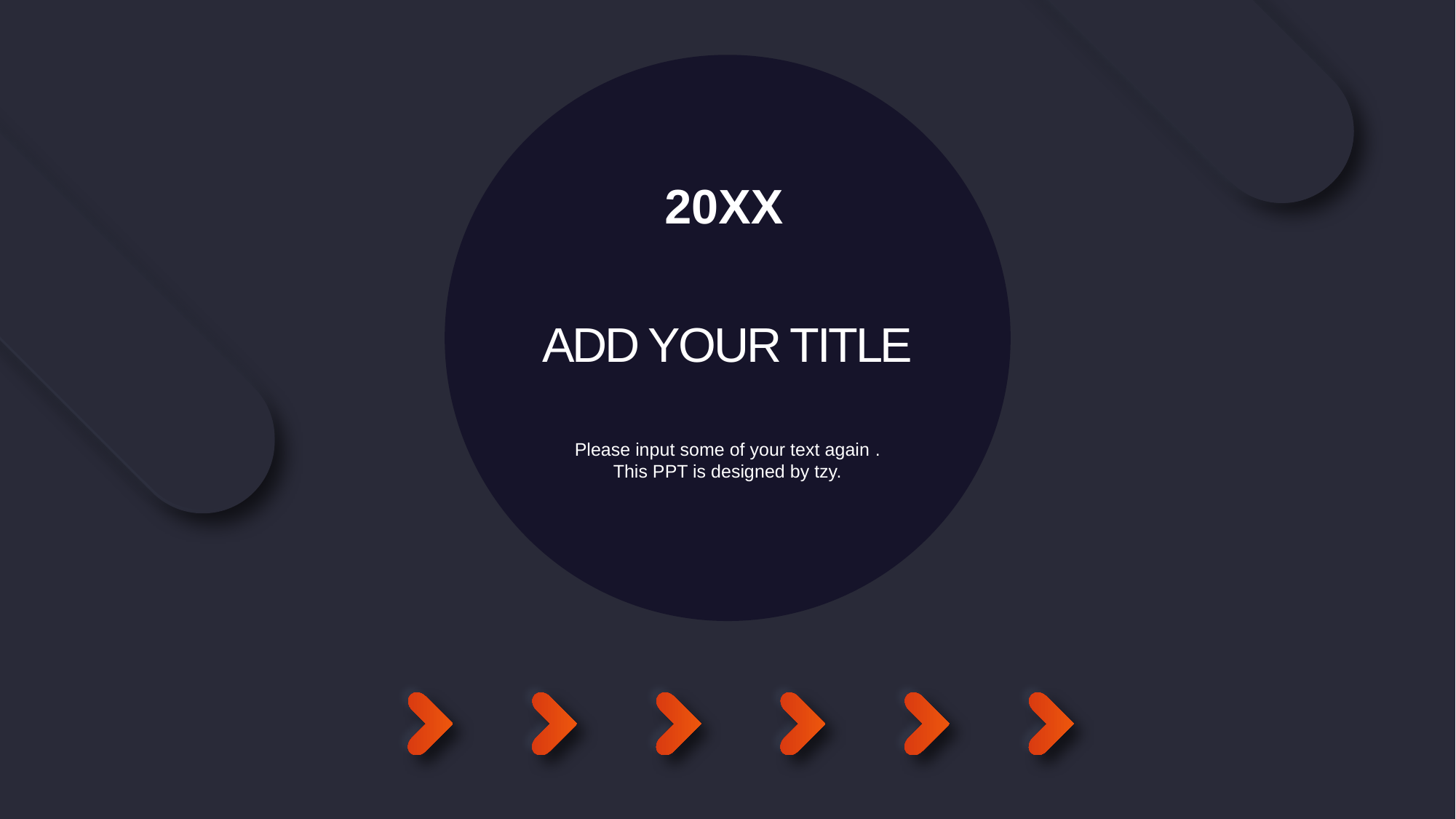

20XX
ADD YOUR TITLE
Please input some of your text again . This PPT is designed by tzy.